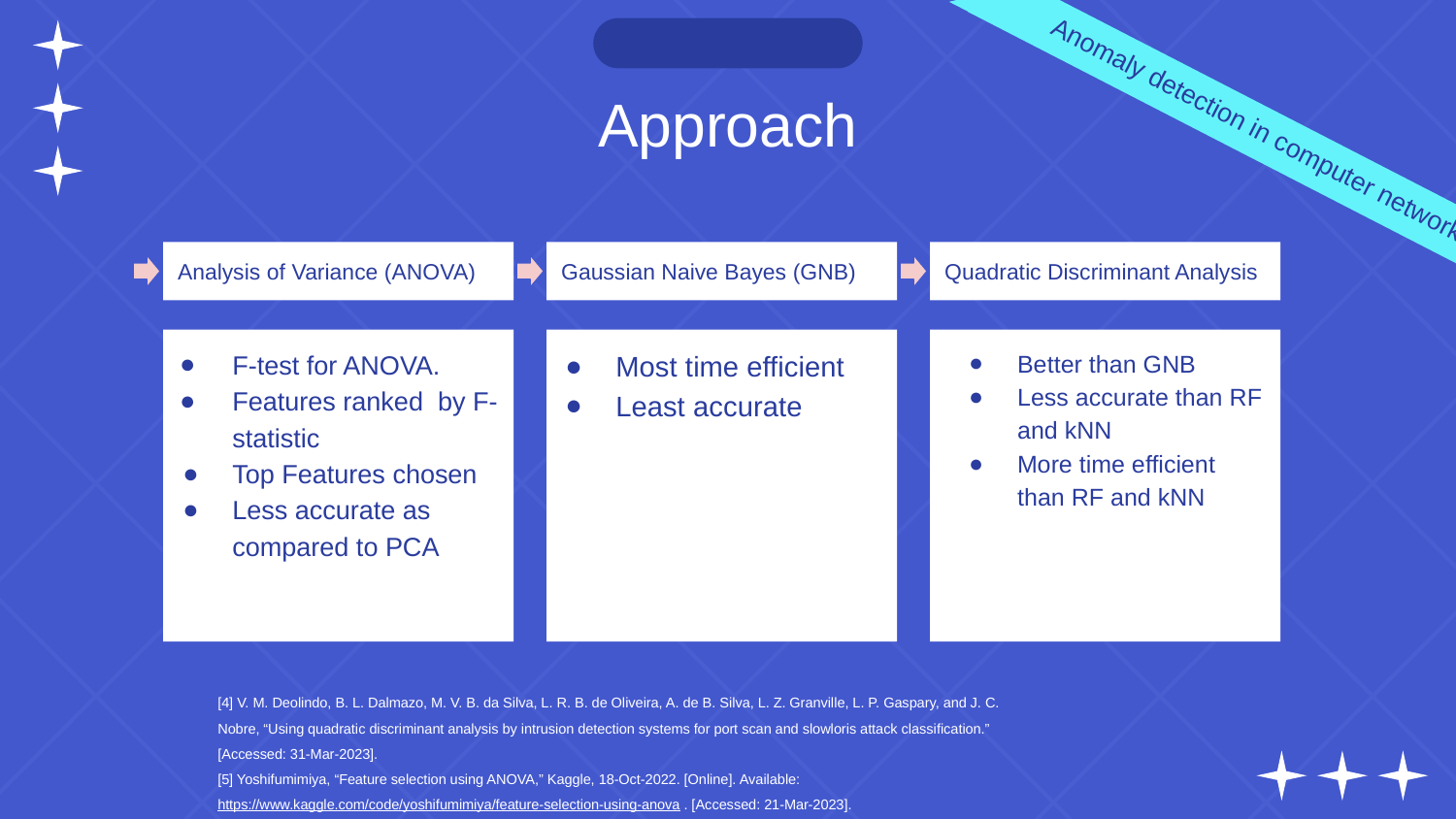

# Approach
Anomaly detection in computer networks

Analysis of Variance (ANOVA)
Gaussian Naive Bayes (GNB)
Quadratic Discriminant Analysis

F-test for ANOVA.
Features ranked  by F-statistic
Top Features chosen
Less accurate as compared to PCA
Most time efficient
Least accurate

Better than GNB
Less accurate than RF and kNN
More time efficient than RF and kNN
[4] V. M. Deolindo, B. L. Dalmazo, M. V. B. da Silva, L. R. B. de Oliveira, A. de B. Silva, L. Z. Granville, L. P. Gaspary, and J. C. Nobre, “Using quadratic discriminant analysis by intrusion detection systems for port scan and slowloris attack classification.” [Accessed: 31-Mar-2023].
[5] Yoshifumimiya, “Feature selection using ANOVA,” Kaggle, 18-Oct-2022. [Online]. Available: https://www.kaggle.com/code/yoshifumimiya/feature-selection-using-anova . [Accessed: 21-Mar-2023].